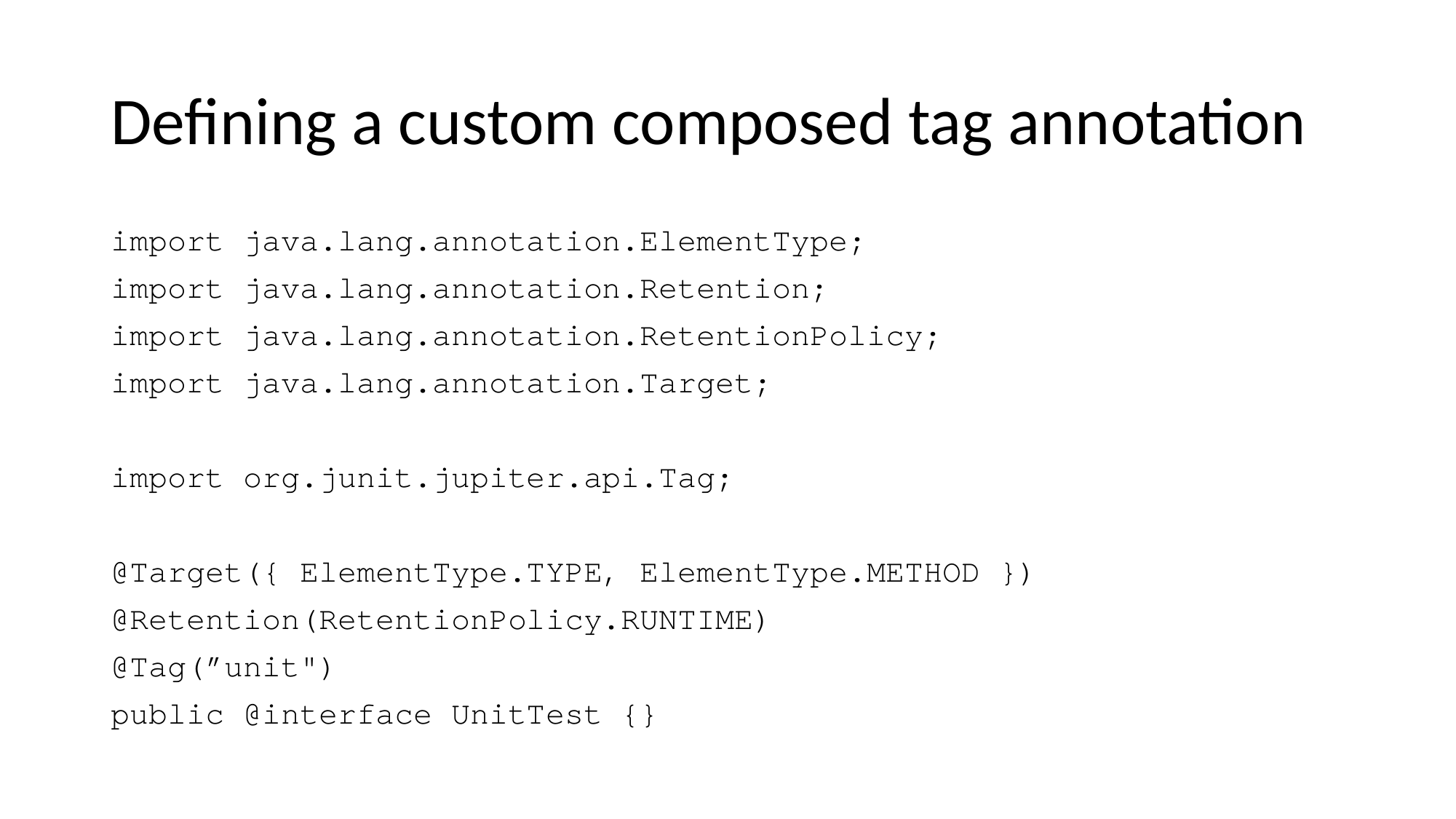

# Defining a custom composed tag annotation
import java.lang.annotation.ElementType;
import java.lang.annotation.Retention;
import java.lang.annotation.RetentionPolicy;
import java.lang.annotation.Target;

import org.junit.jupiter.api.Tag;

@Target({ ElementType.TYPE, ElementType.METHOD })
@Retention(RetentionPolicy.RUNTIME)
@Tag(”unit")
public @interface UnitTest {}